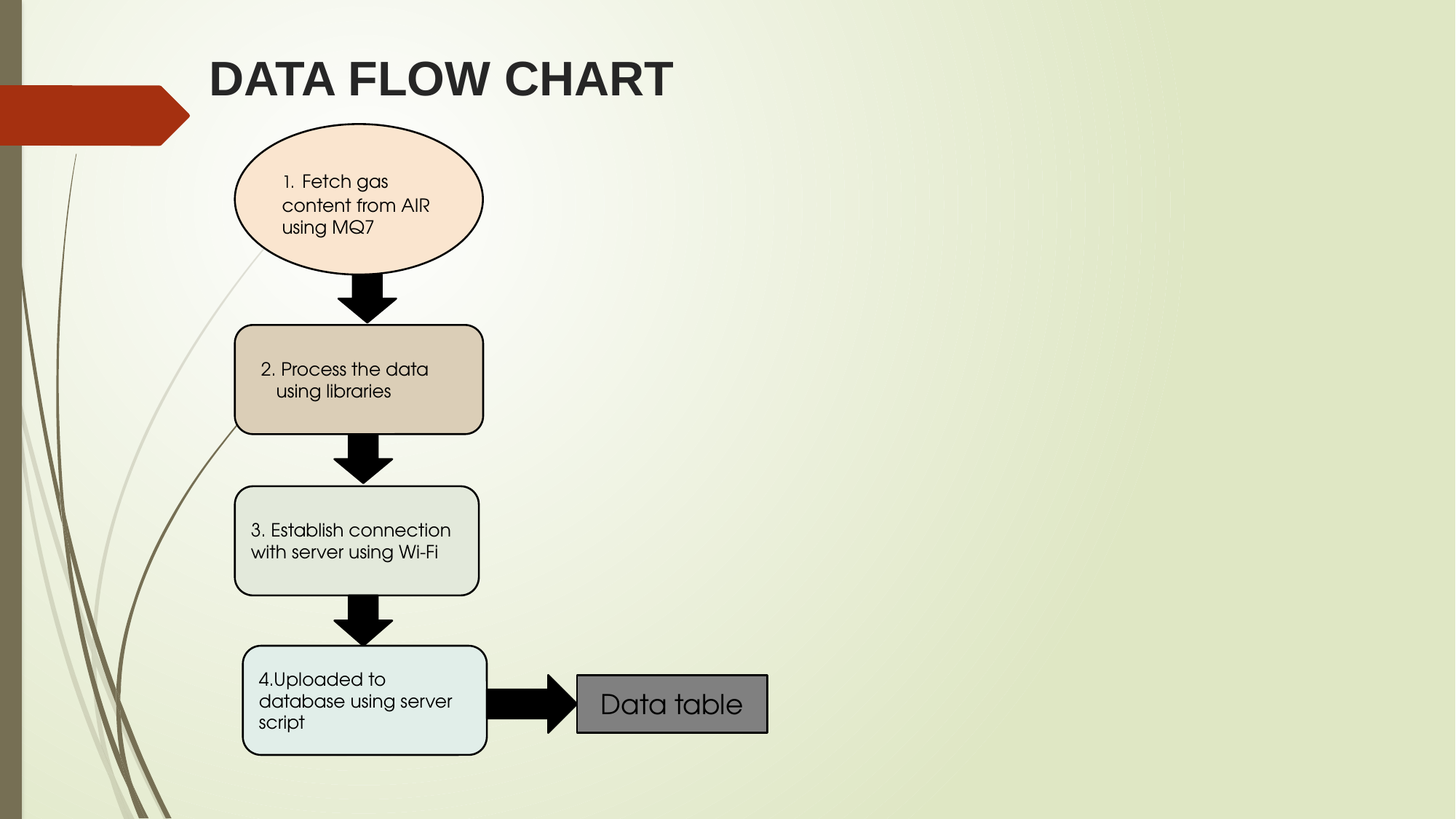

# DATA FLOW CHART

1. Fetch gas content from AIR using MQ7

  2. Process the data             using libraries

3. Establish connection with server using Wi-Fi

4.Uploaded to database using server script
Data table